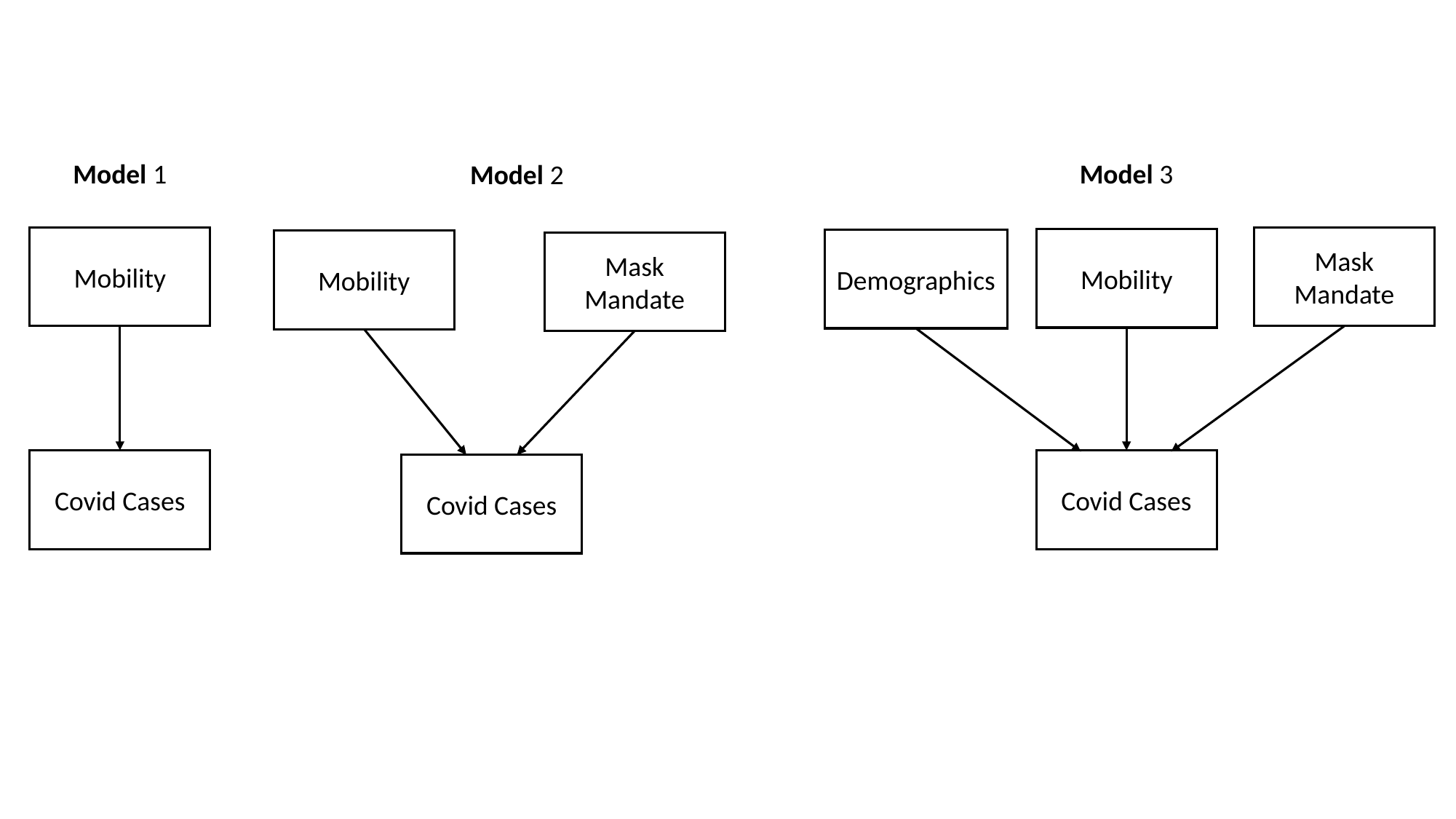

Model 1
Model 3
Model 2
Mobility
Mask Mandate
Mobility
Demographics
Mobility
Mask Mandate
Covid Cases
Covid Cases
Covid Cases